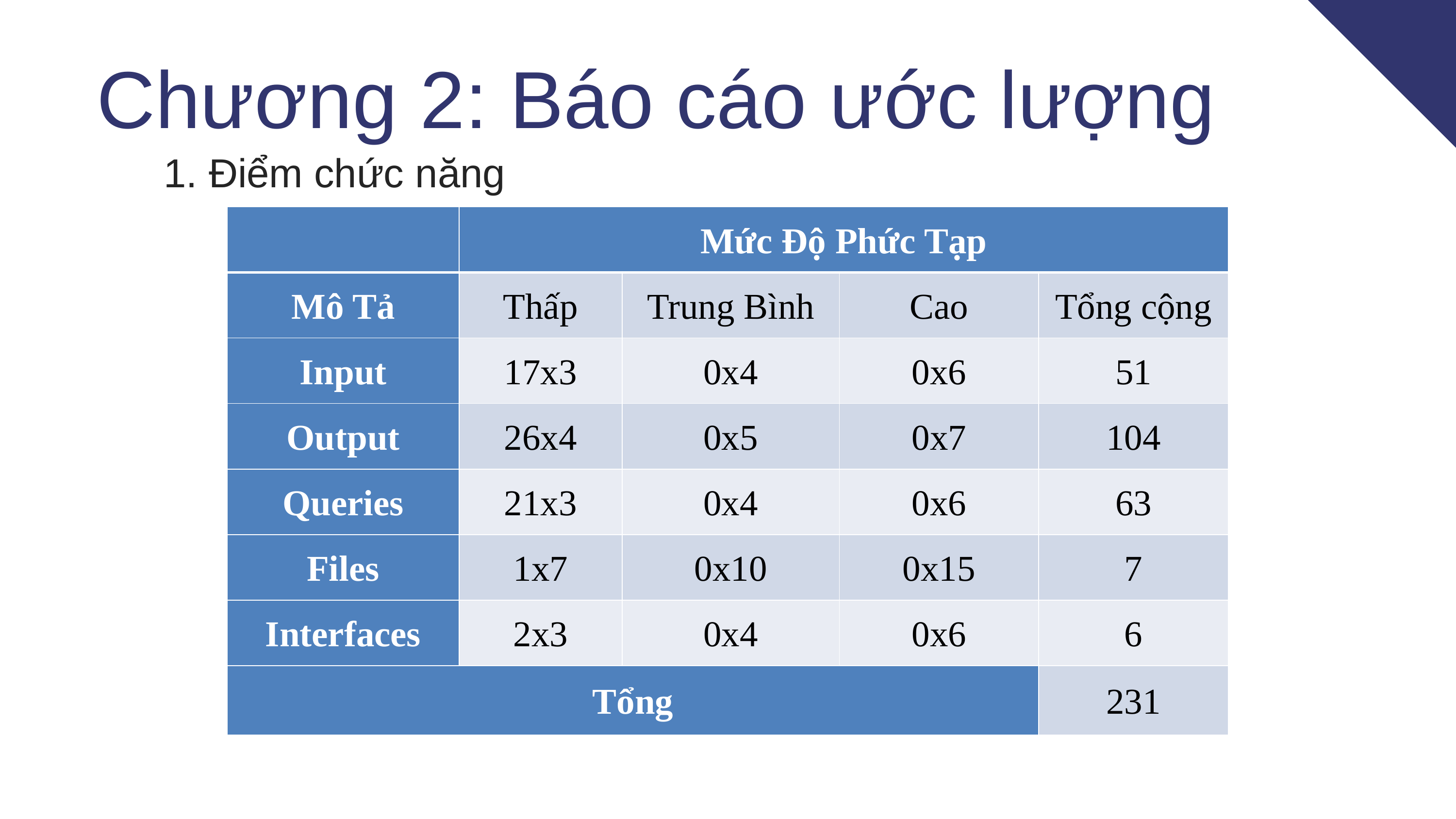

Chương 2: Báo cáo ước lượng
1. Điểm chức năng
|  | Mức Độ Phức Tạp |  |  |  |
| --- | --- | --- | --- | --- |
| Mô Tả | Thấp | Trung Bình | Cao | Tổng cộng |
| Input | 17x3 | 0x4 | 0x6 | 51 |
| Output | 26x4 | 0x5 | 0x7 | 104 |
| Queries | 21x3 | 0x4 | 0x6 | 63 |
| Files | 1x7 | 0x10 | 0x15 | 7 |
| Interfaces | 2x3 | 0x4 | 0x6 | 6 |
| Tổng |  |  |  | 231 |